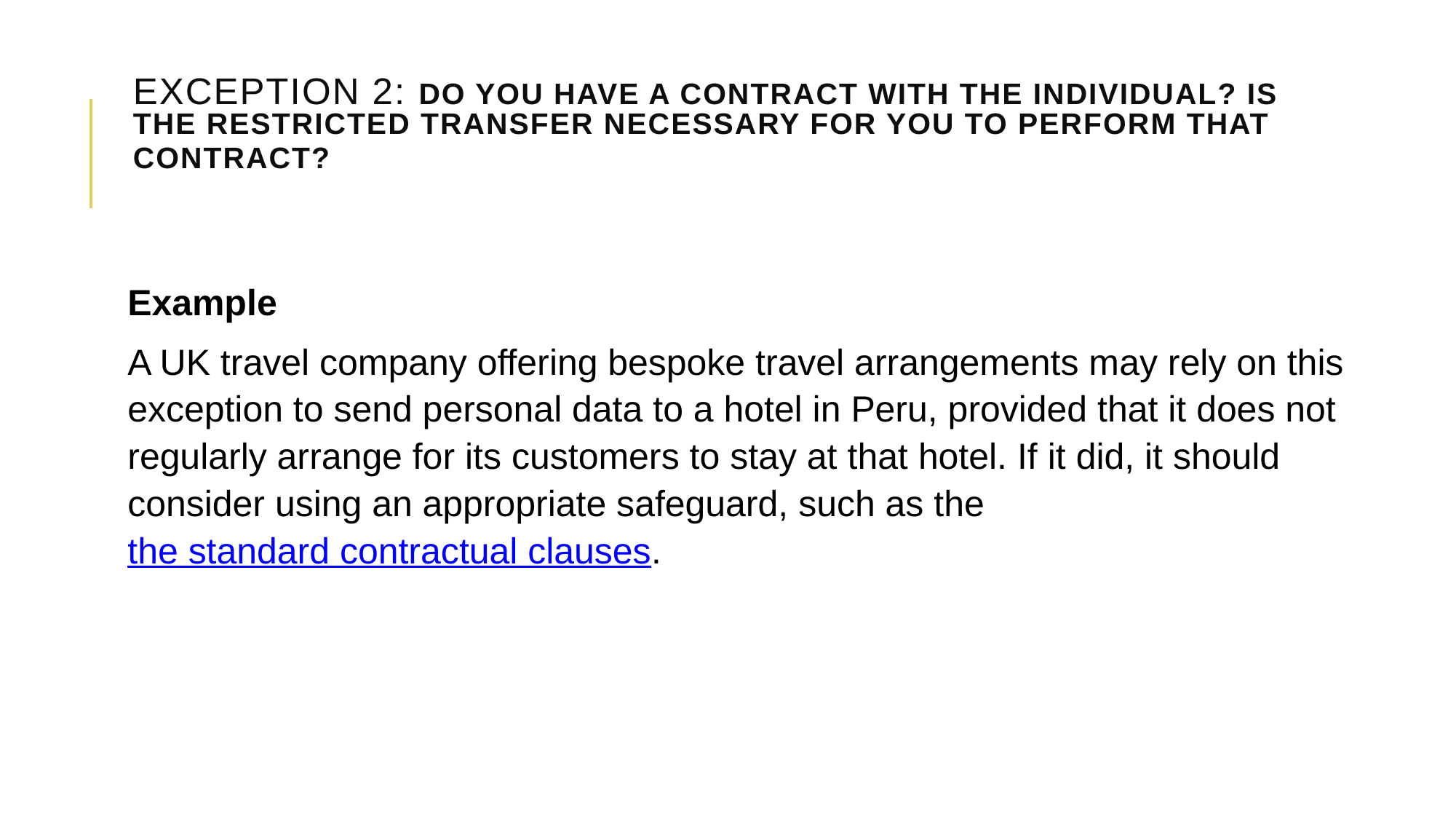

# Exception 2: Do you have a contract with the individual? Is the restricted transfer necessary for you to perform that contract?
Example
A UK travel company offering bespoke travel arrangements may rely on this exception to send personal data to a hotel in Peru, provided that it does not regularly arrange for its customers to stay at that hotel. If it did, it should consider using an appropriate safeguard, such as the the standard contractual clauses.